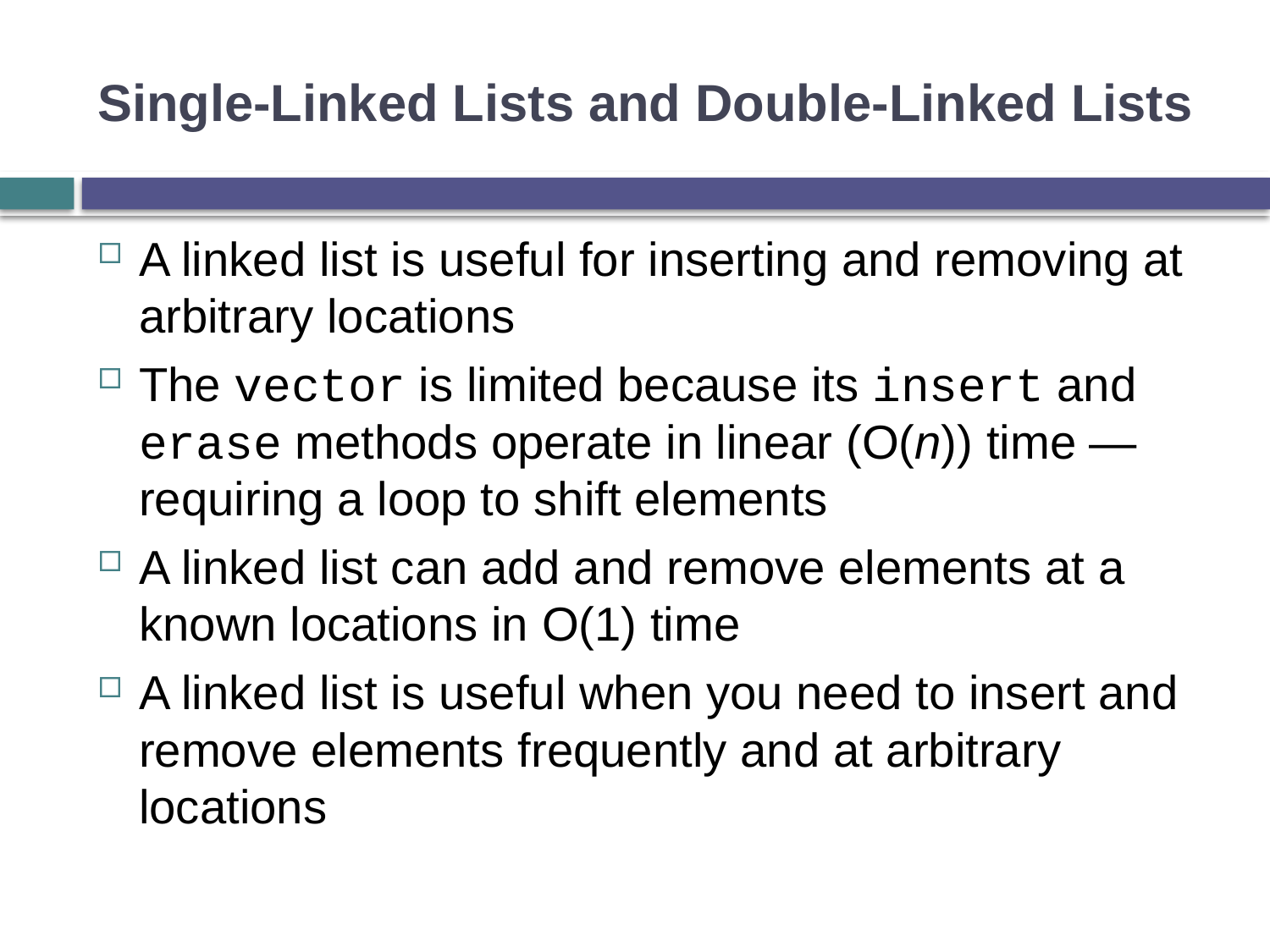

# Single-Linked Lists and Double-Linked Lists
A linked list is useful for inserting and removing at arbitrary locations
The vector is limited because its insert and erase methods operate in linear (O(n)) time —requiring a loop to shift elements
A linked list can add and remove elements at a known locations in O(1) time
A linked list is useful when you need to insert and remove elements frequently and at arbitrary locations